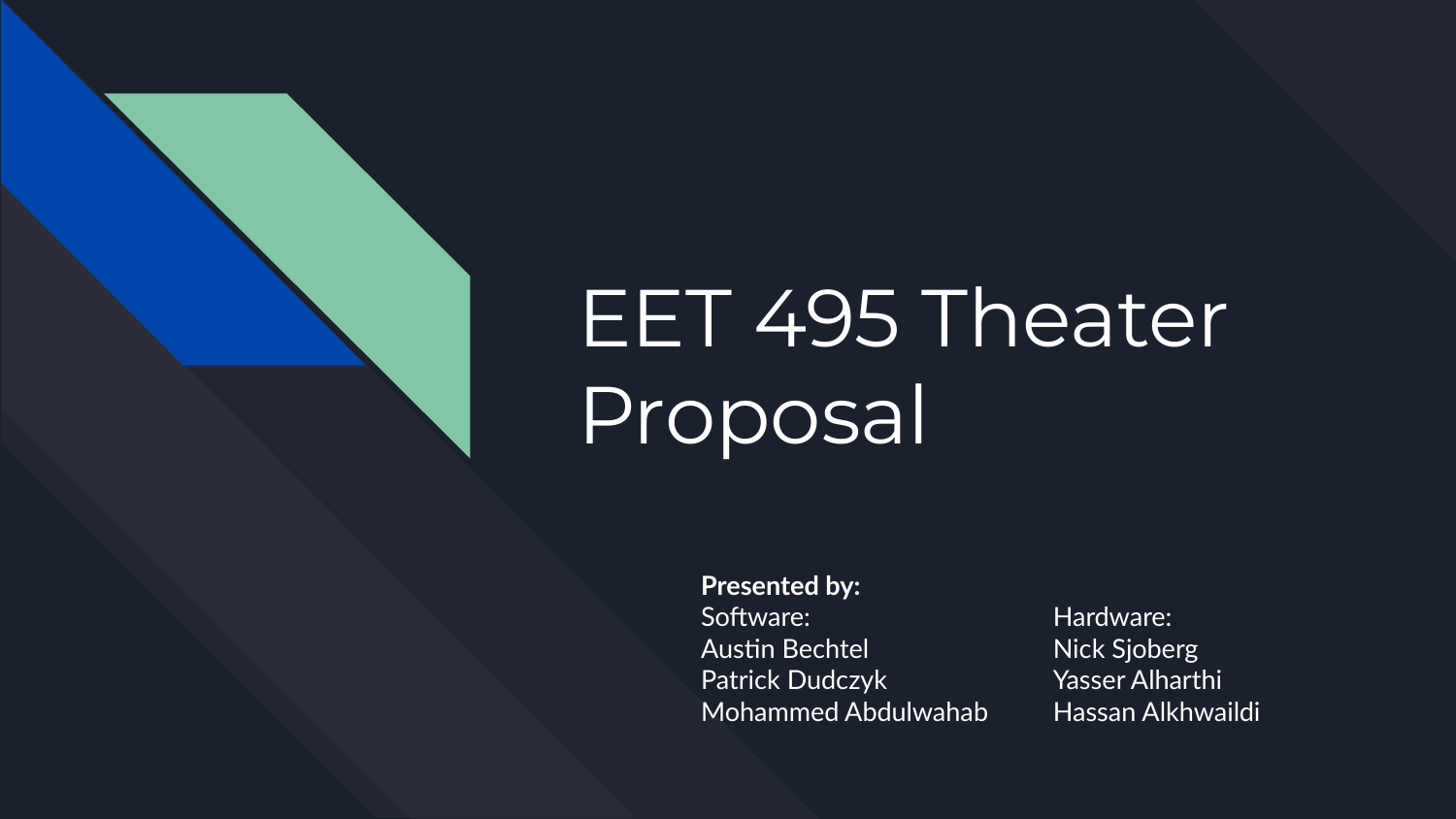

# EET 495 Theater Proposal
Presented by:
Software:
Austin Bechtel
Patrick Dudczyk
Mohammed Abdulwahab

Hardware:
Nick Sjoberg
Yasser Alharthi
Hassan Alkhwaildi